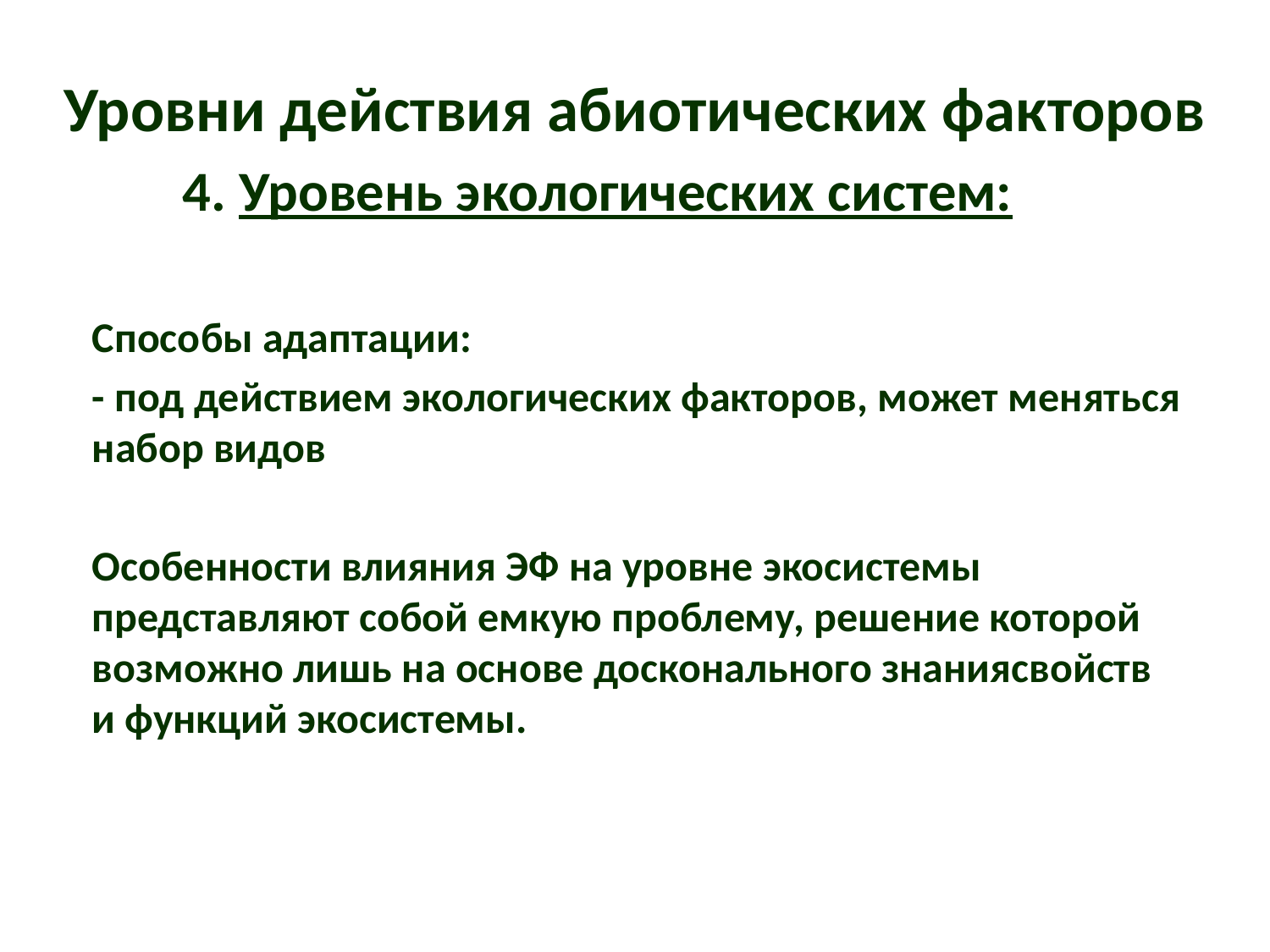

Уровни действия абиотических факторов

4. Уровень экологических систем:

	Способы адаптации:
	- под действием экологических факторов, может меняться набор видов

	Особенности влияния ЭФ на уровне экосистемы представляют собой емкую проблему, решение которой возможно лишь на основе досконального знаниясвойств и функций экосистемы.